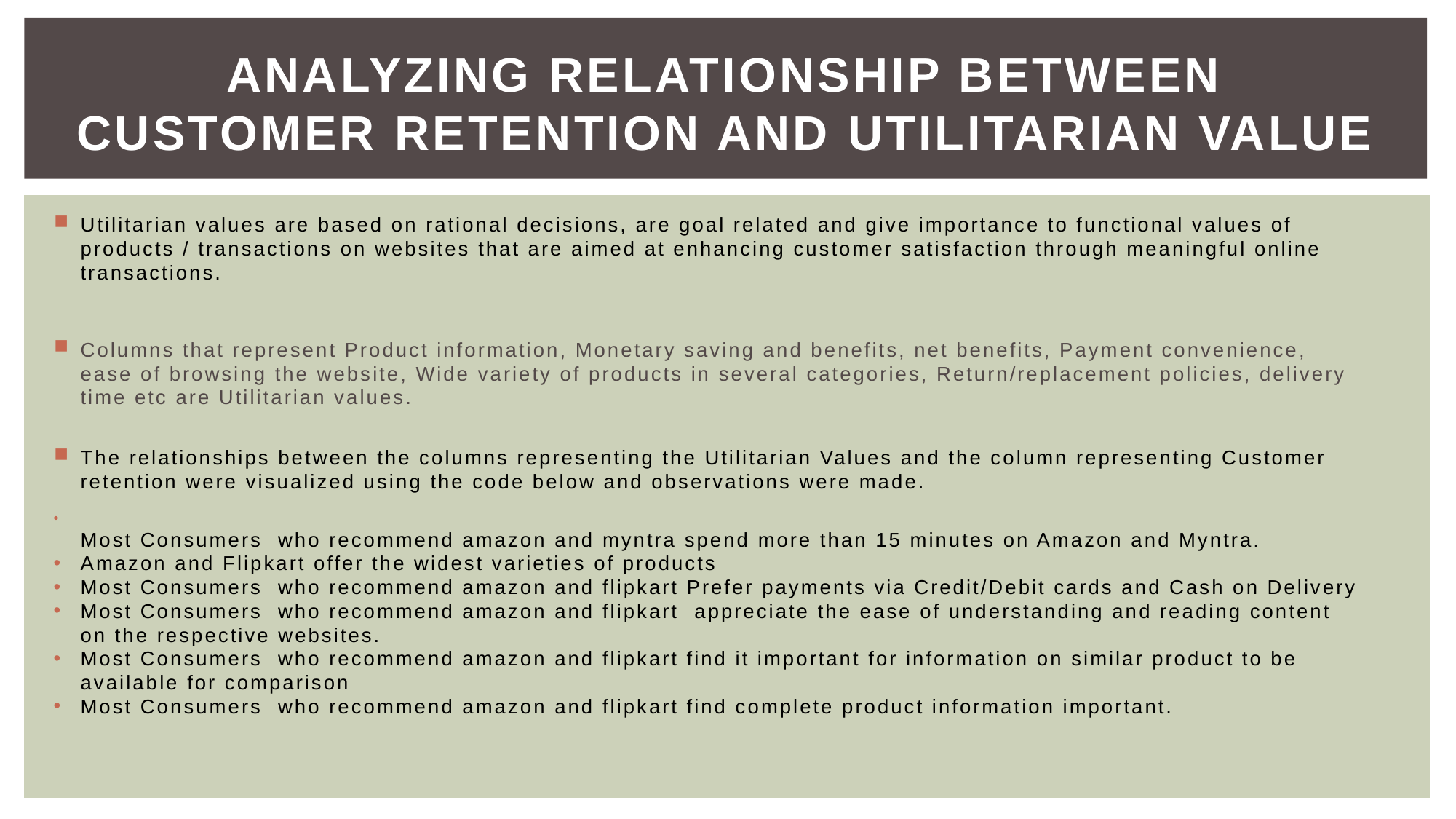

# Analyzing Relationship between Customer retention and Utilitarian Value
Utilitarian values are based on rational decisions, are goal related and give importance to functional values of products / transactions on websites that are aimed at enhancing customer satisfaction through meaningful online transactions.

Columns that represent Product information, Monetary saving and benefits, net benefits, Payment convenience, ease of browsing the website, Wide variety of products in several categories, Return/replacement policies, delivery time etc are Utilitarian values.

The relationships between the columns representing the Utilitarian Values and the column representing Customer retention were visualized using the code below and observations were made.
Most Consumers  who recommend amazon and myntra spend more than 15 minutes on Amazon and Myntra.
Amazon and Flipkart offer the widest varieties of products
Most Consumers  who recommend amazon and flipkart Prefer payments via Credit/Debit cards and Cash on Delivery
Most Consumers  who recommend amazon and flipkart  appreciate the ease of understanding and reading content on the respective websites.
Most Consumers  who recommend amazon and flipkart find it important for information on similar product to be available for comparison
Most Consumers  who recommend amazon and flipkart find complete product information important.